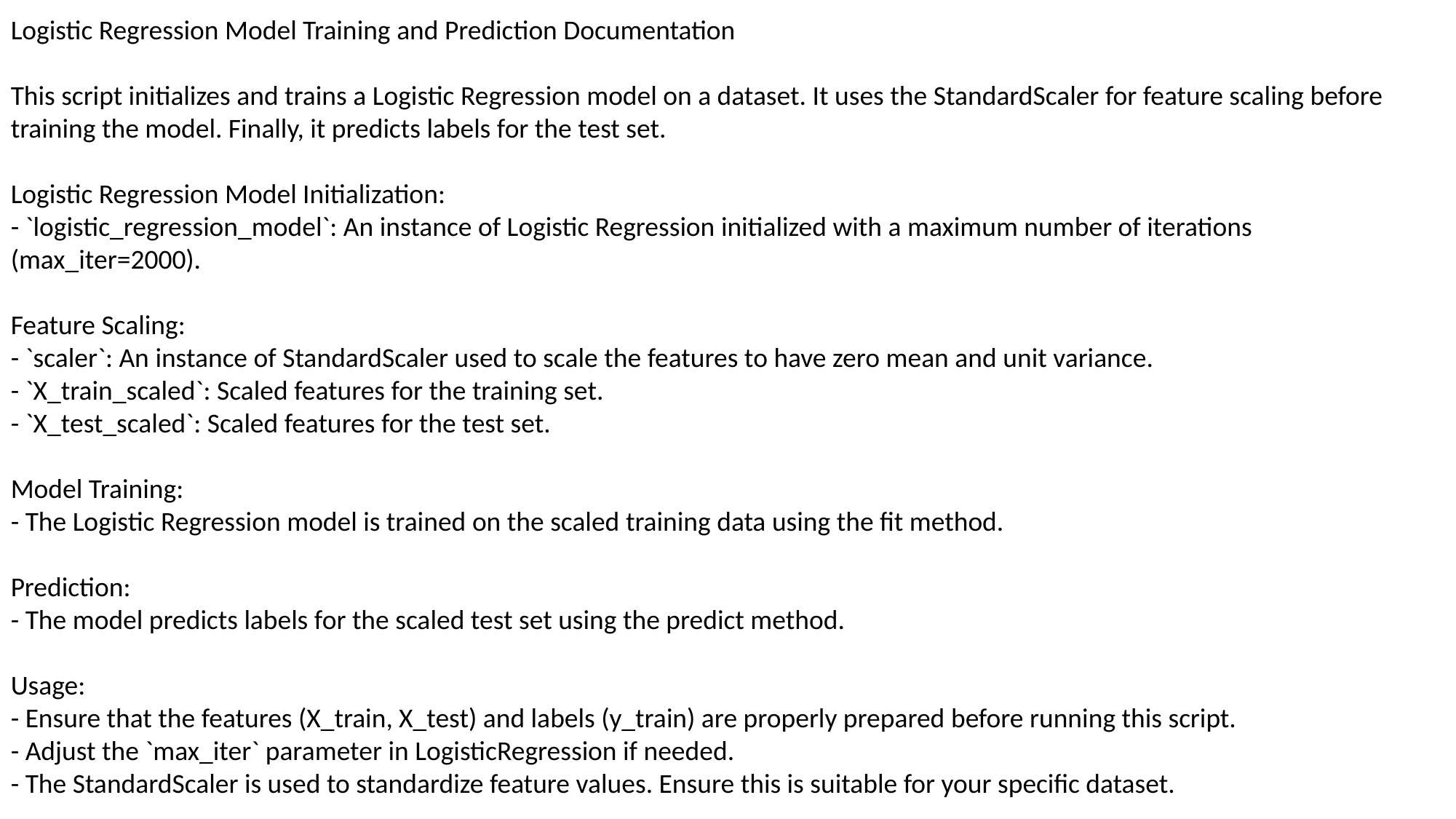

Logistic Regression Model Training and Prediction Documentation

This script initializes and trains a Logistic Regression model on a dataset. It uses the StandardScaler for feature scaling before training the model. Finally, it predicts labels for the test set.

Logistic Regression Model Initialization:
- `logistic_regression_model`: An instance of Logistic Regression initialized with a maximum number of iterations (max_iter=2000).

Feature Scaling:
- `scaler`: An instance of StandardScaler used to scale the features to have zero mean and unit variance.
- `X_train_scaled`: Scaled features for the training set.
- `X_test_scaled`: Scaled features for the test set.

Model Training:
- The Logistic Regression model is trained on the scaled training data using the fit method.

Prediction:
- The model predicts labels for the scaled test set using the predict method.

Usage:
- Ensure that the features (X_train, X_test) and labels (y_train) are properly prepared before running this script.
- Adjust the `max_iter` parameter in LogisticRegression if needed.
- The StandardScaler is used to standardize feature values. Ensure this is suitable for your specific dataset.